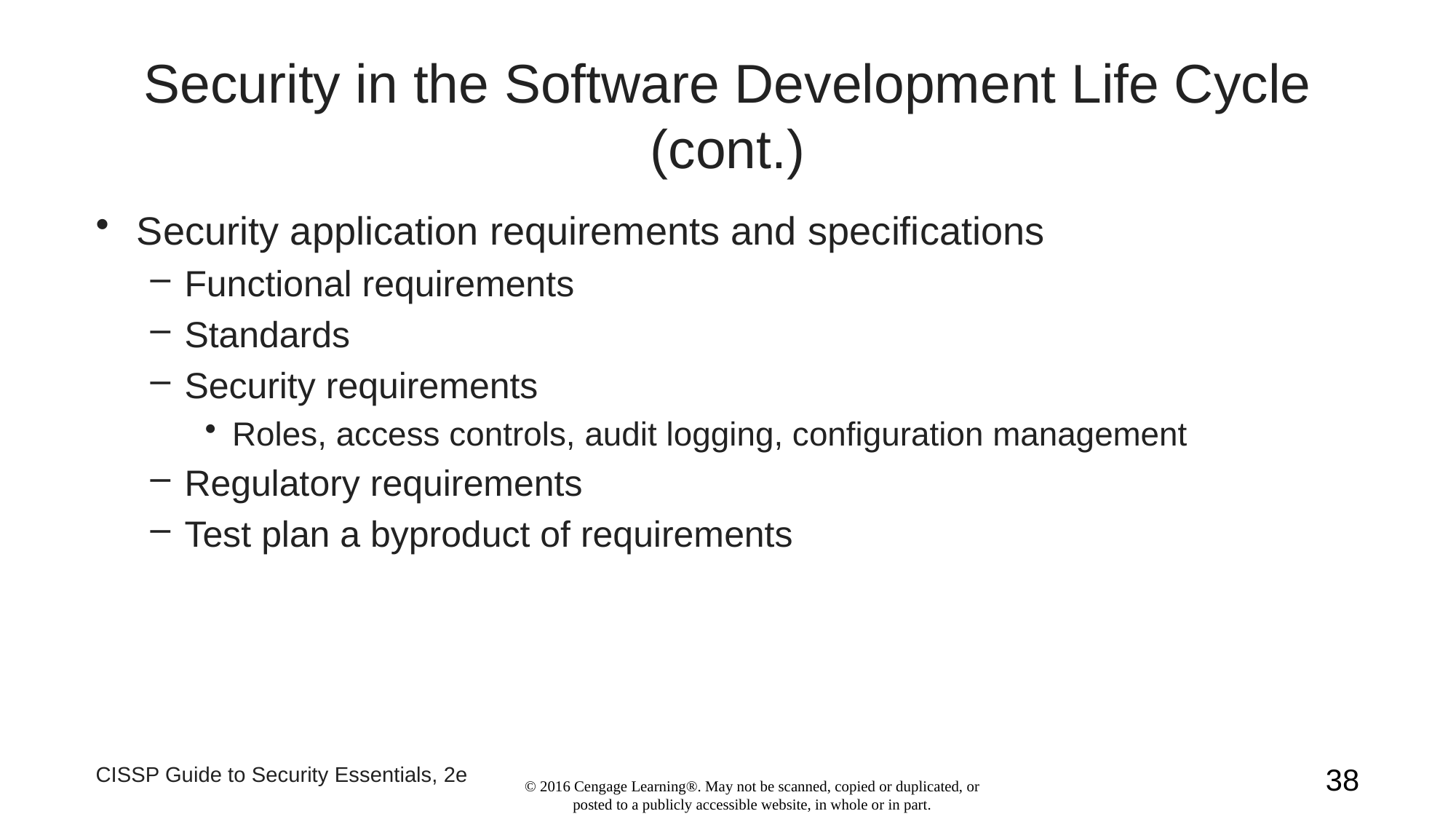

# Security in the Software Development Life Cycle (cont.)
Security application requirements and specifications
Functional requirements
Standards
Security requirements
Roles, access controls, audit logging, configuration management
Regulatory requirements
Test plan a byproduct of requirements
CISSP Guide to Security Essentials, 2e
38
© 2016 Cengage Learning®. May not be scanned, copied or duplicated, or posted to a publicly accessible website, in whole or in part.